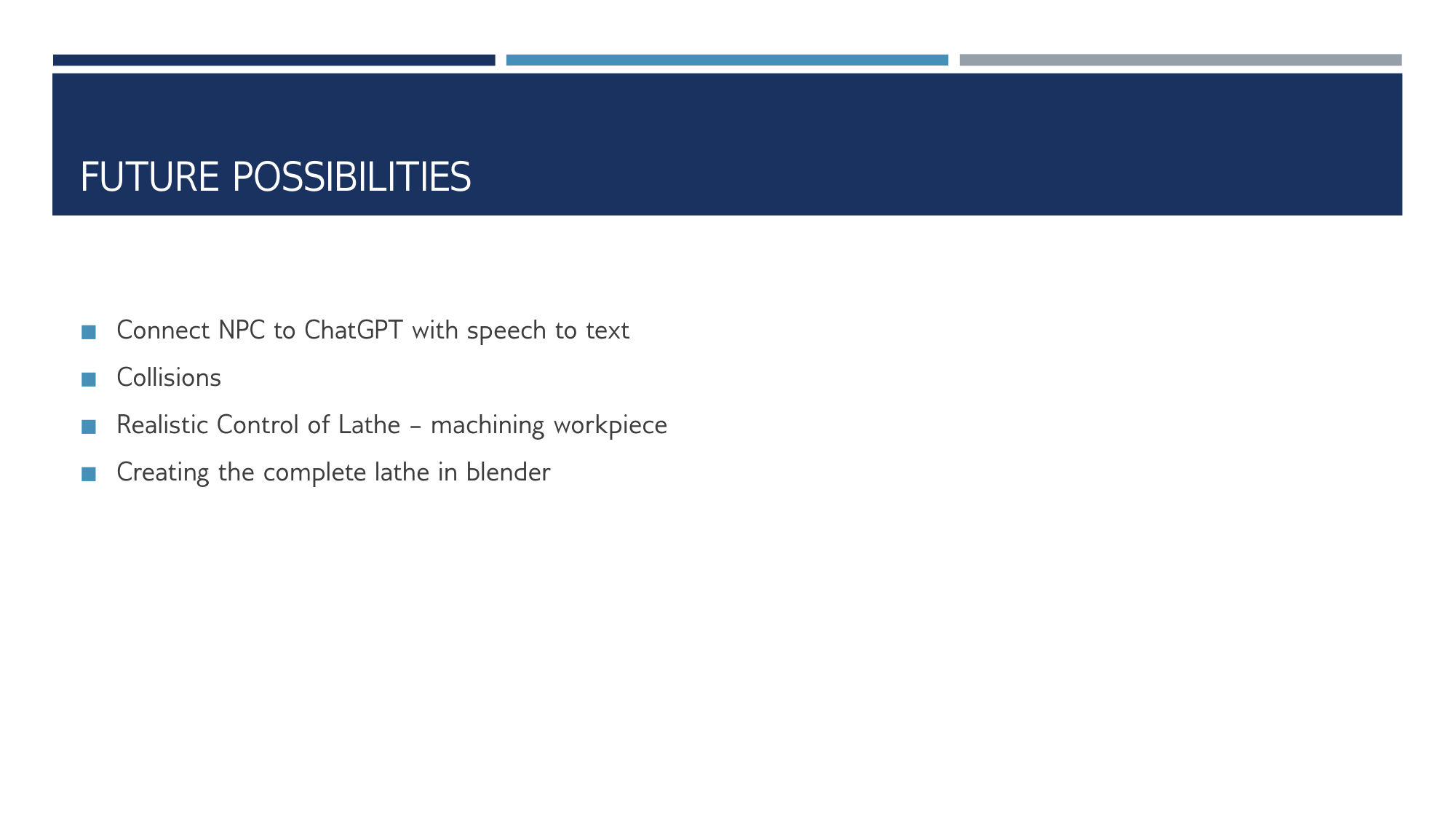

# FUTURE POSSIBILITIES
Connect NPC to ChatGPT with speech to text
Collisions
Realistic Control of Lathe – machining workpiece
Creating the complete lathe in blender